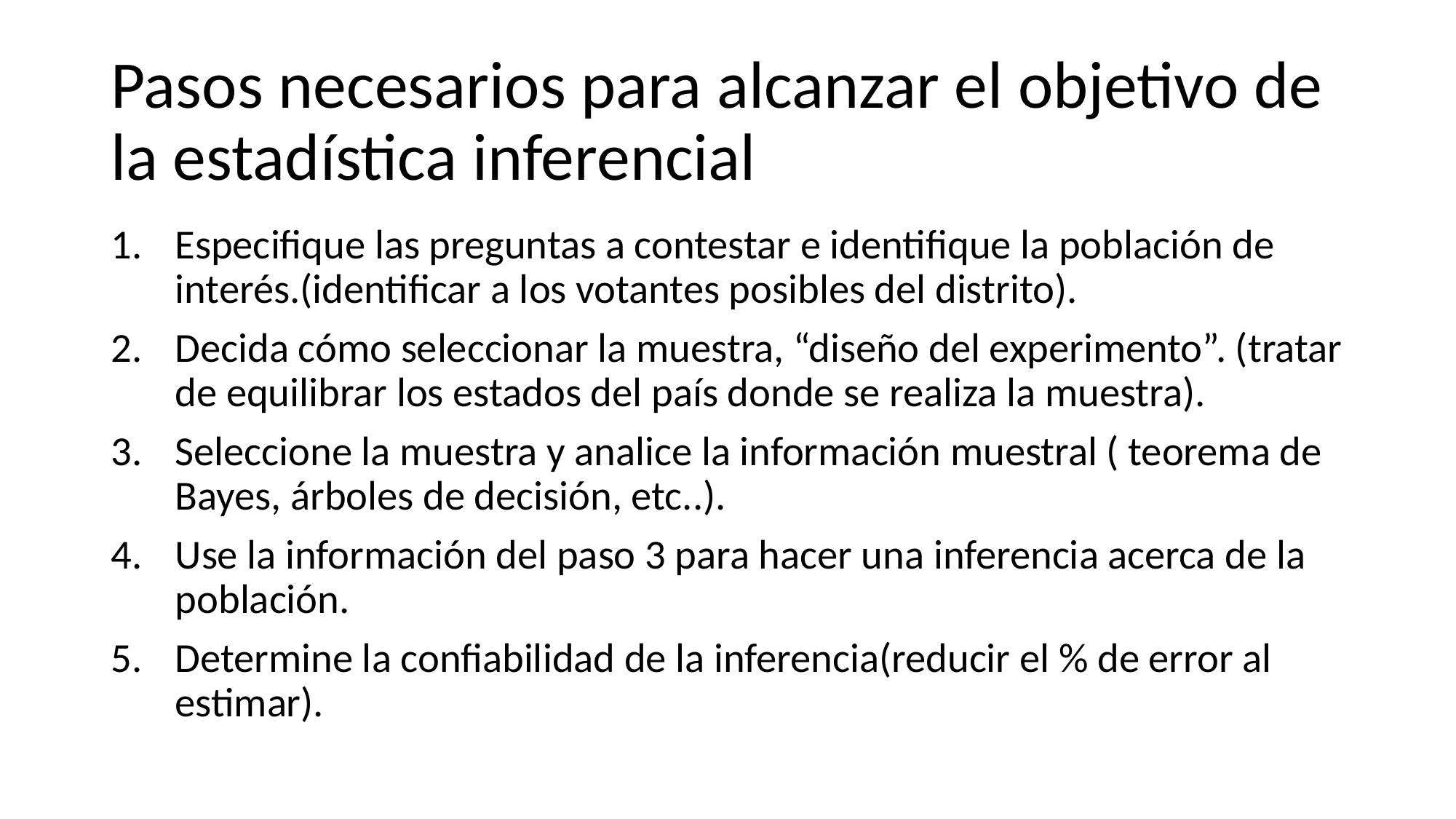

# Pasos necesarios para alcanzar el objetivo de la estadística inferencial
Especifique las preguntas a contestar e identifique la población de interés.(identificar a los votantes posibles del distrito).
Decida cómo seleccionar la muestra, “diseño del experimento”. (tratar de equilibrar los estados del país donde se realiza la muestra).
Seleccione la muestra y analice la información muestral ( teorema de Bayes, árboles de decisión, etc..).
Use la información del paso 3 para hacer una inferencia acerca de la población.
Determine la confiabilidad de la inferencia(reducir el % de error al estimar).